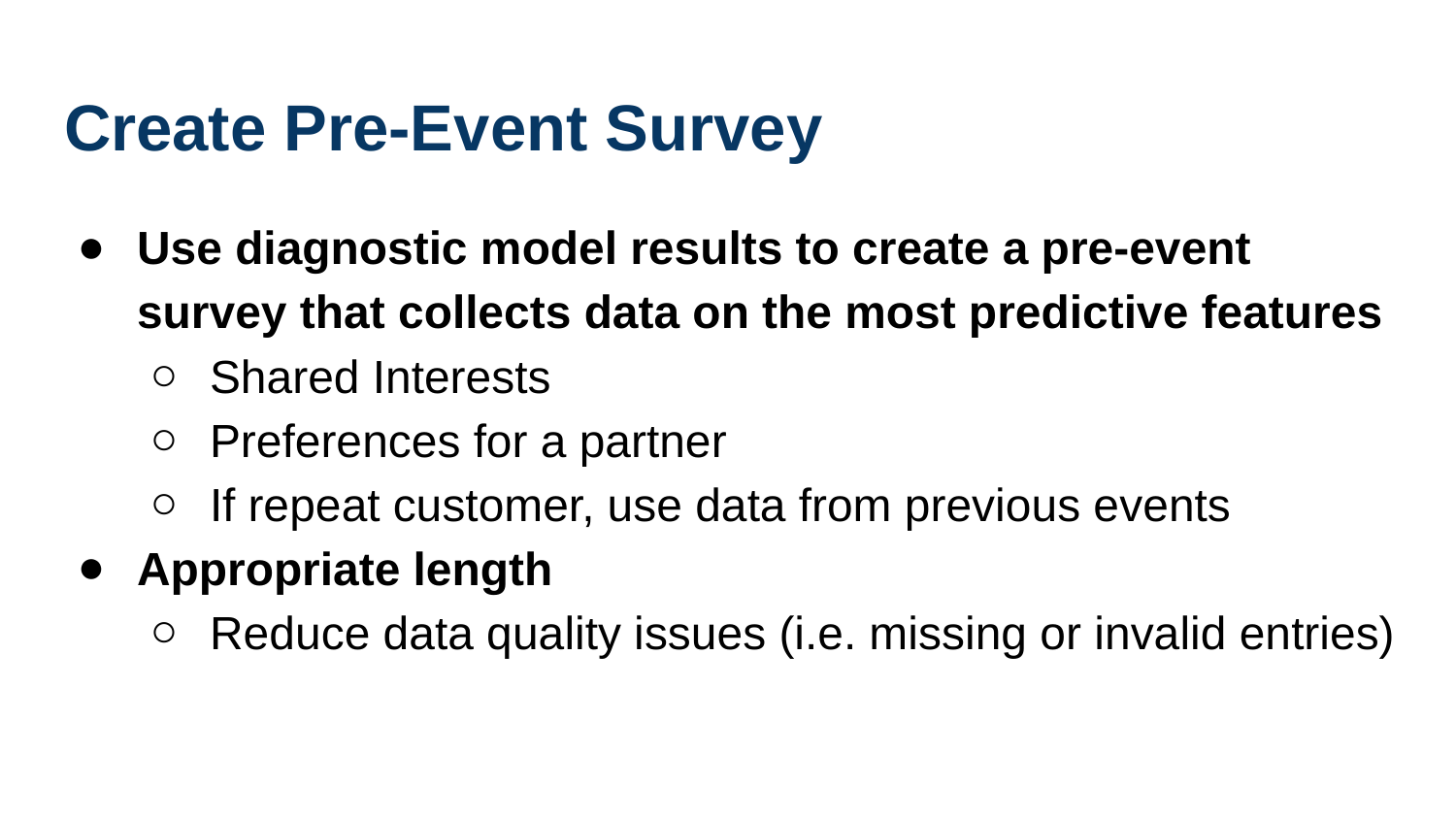

# Create Pre-Event Survey
Use diagnostic model results to create a pre-event survey that collects data on the most predictive features
Shared Interests
Preferences for a partner
If repeat customer, use data from previous events
Appropriate length
Reduce data quality issues (i.e. missing or invalid entries)